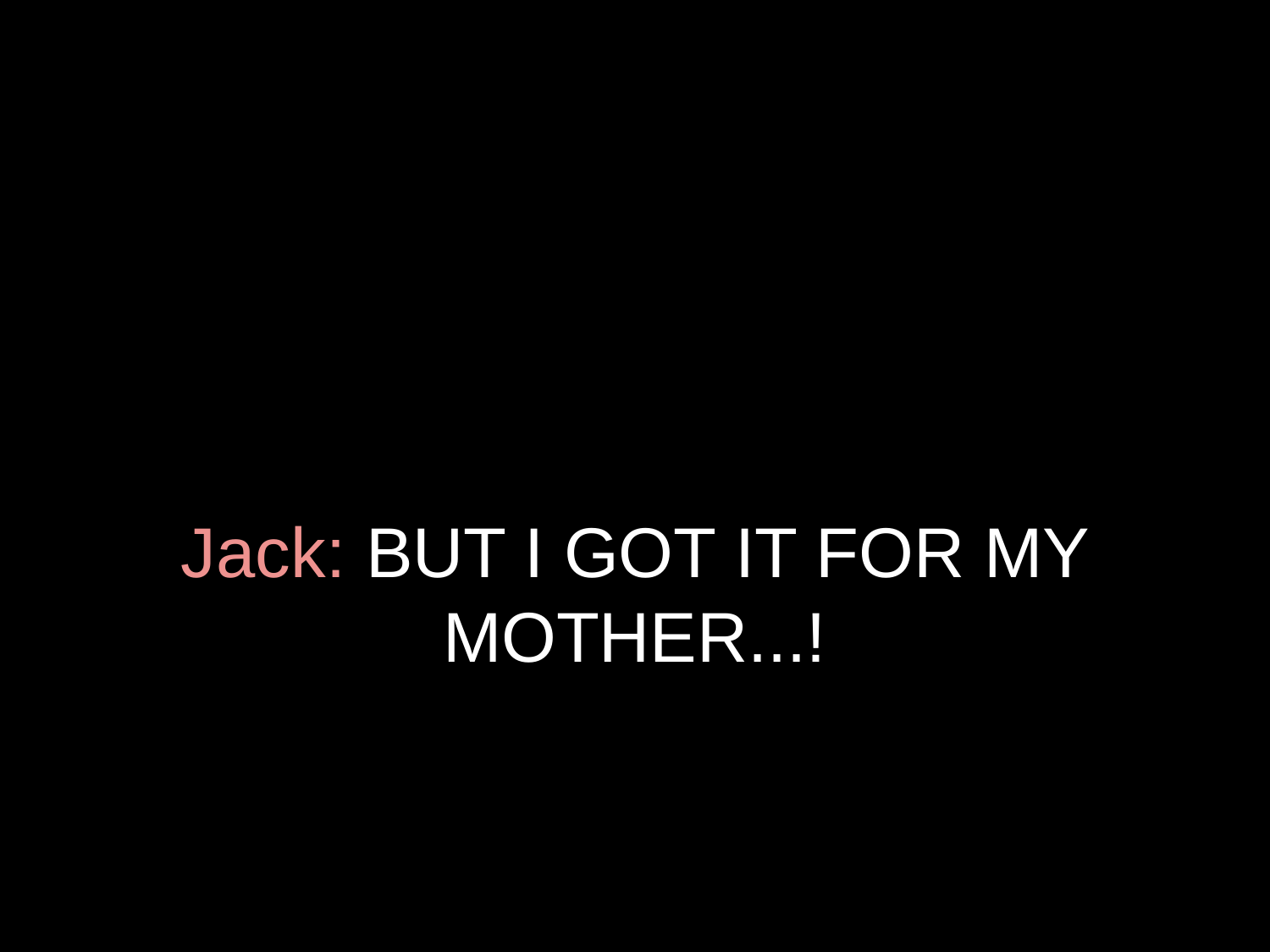

# Jack: BUT I GOT IT FOR MY MOTHER...!